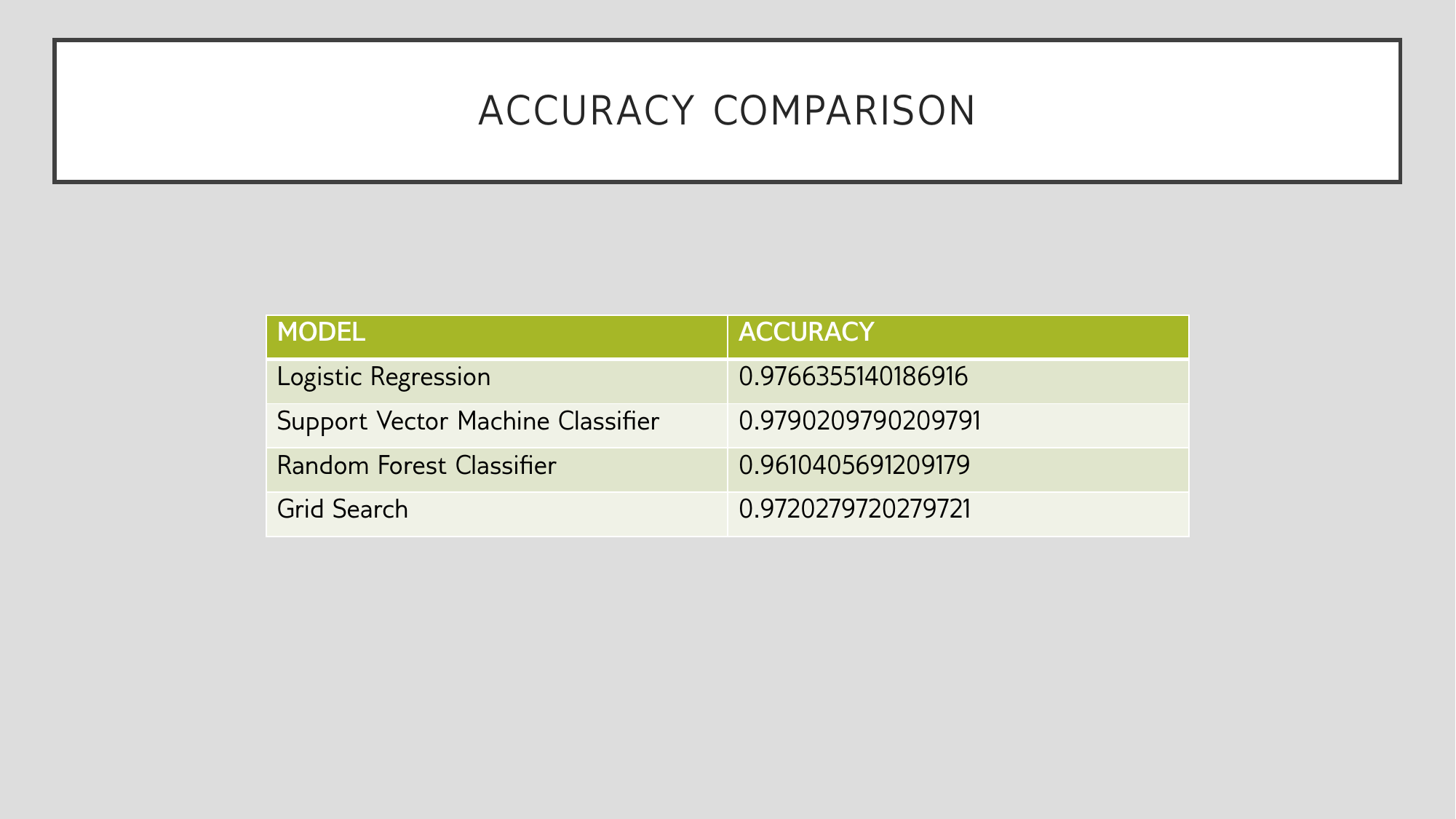

# ACCURACY COMPARISON
| MODEL | ACCURACY |
| --- | --- |
| Logistic Regression | 0.9766355140186916 |
| Support Vector Machine Classifier | 0.9790209790209791 |
| Random Forest Classifier | 0.9610405691209179 |
| Grid Search | 0.9720279720279721 |